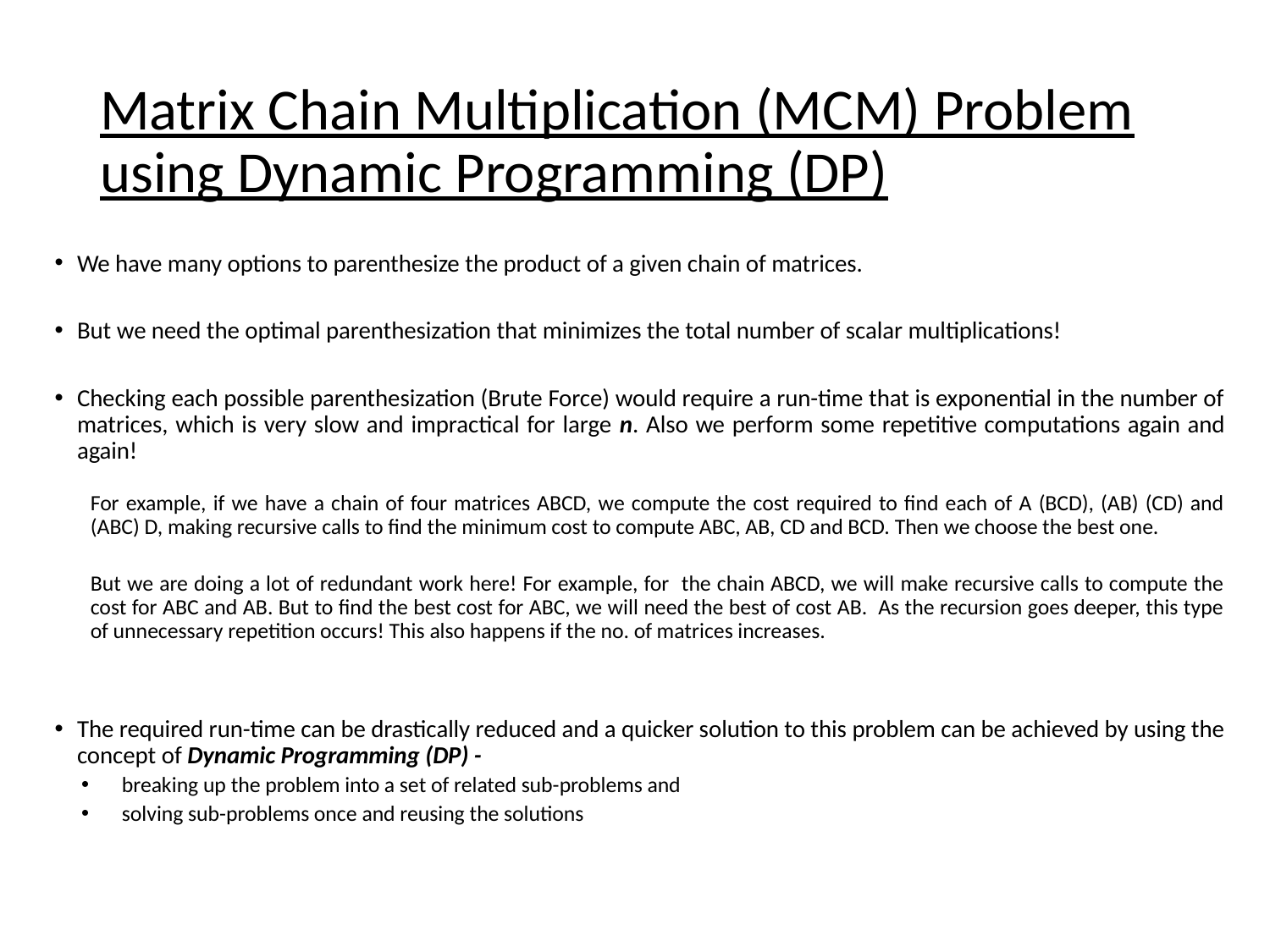

# Matrix Chain Multiplication (MCM) Problem using Dynamic Programming (DP)
We have many options to parenthesize the product of a given chain of matrices.

But we need the optimal parenthesization that minimizes the total number of scalar multiplications!

Checking each possible parenthesization (Brute Force) would require a run-time that is exponential in the number of matrices, which is very slow and impractical for large n. Also we perform some repetitive computations again and again!

For example, if we have a chain of four matrices ABCD, we compute the cost required to find each of A (BCD), (AB) (CD) and (ABC) D, making recursive calls to find the minimum cost to compute ABC, AB, CD and BCD. Then we choose the best one.

But we are doing a lot of redundant work here! For example, for  the chain ABCD, we will make recursive calls to compute the cost for ABC and AB. But to find the best cost for ABC, we will need the best of cost AB.  As the recursion goes deeper, this type of unnecessary repetition occurs! This also happens if the no. of matrices increases.

The required run-time can be drastically reduced and a quicker solution to this problem can be achieved by using the concept of Dynamic Programming (DP) -
breaking up the problem into a set of related sub-problems and
solving sub-problems once and reusing the solutions